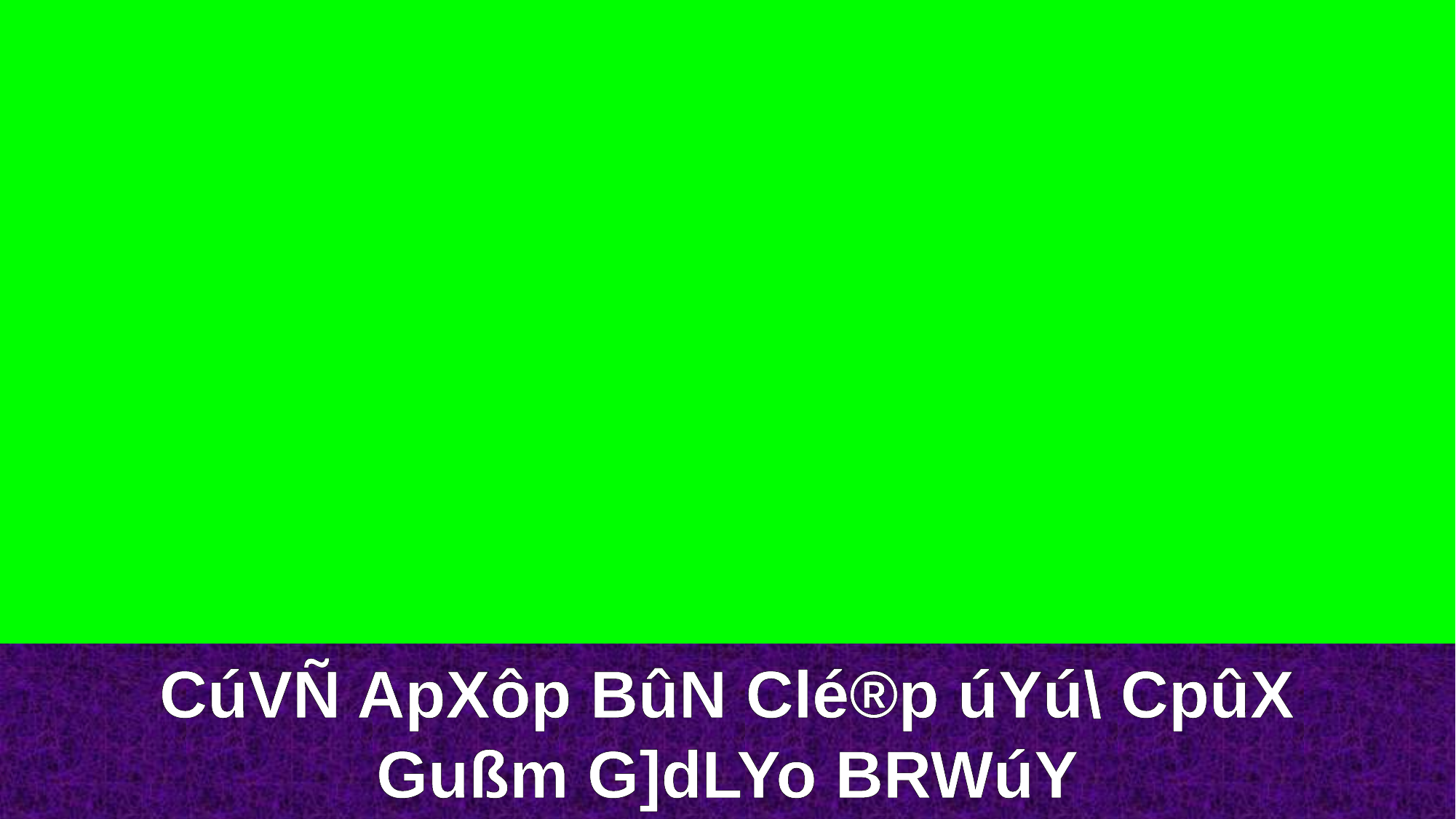

CúVÑ ApXôp BûN Clé®p úYú\ CpûX
Gußm G]dLYo BRWúY